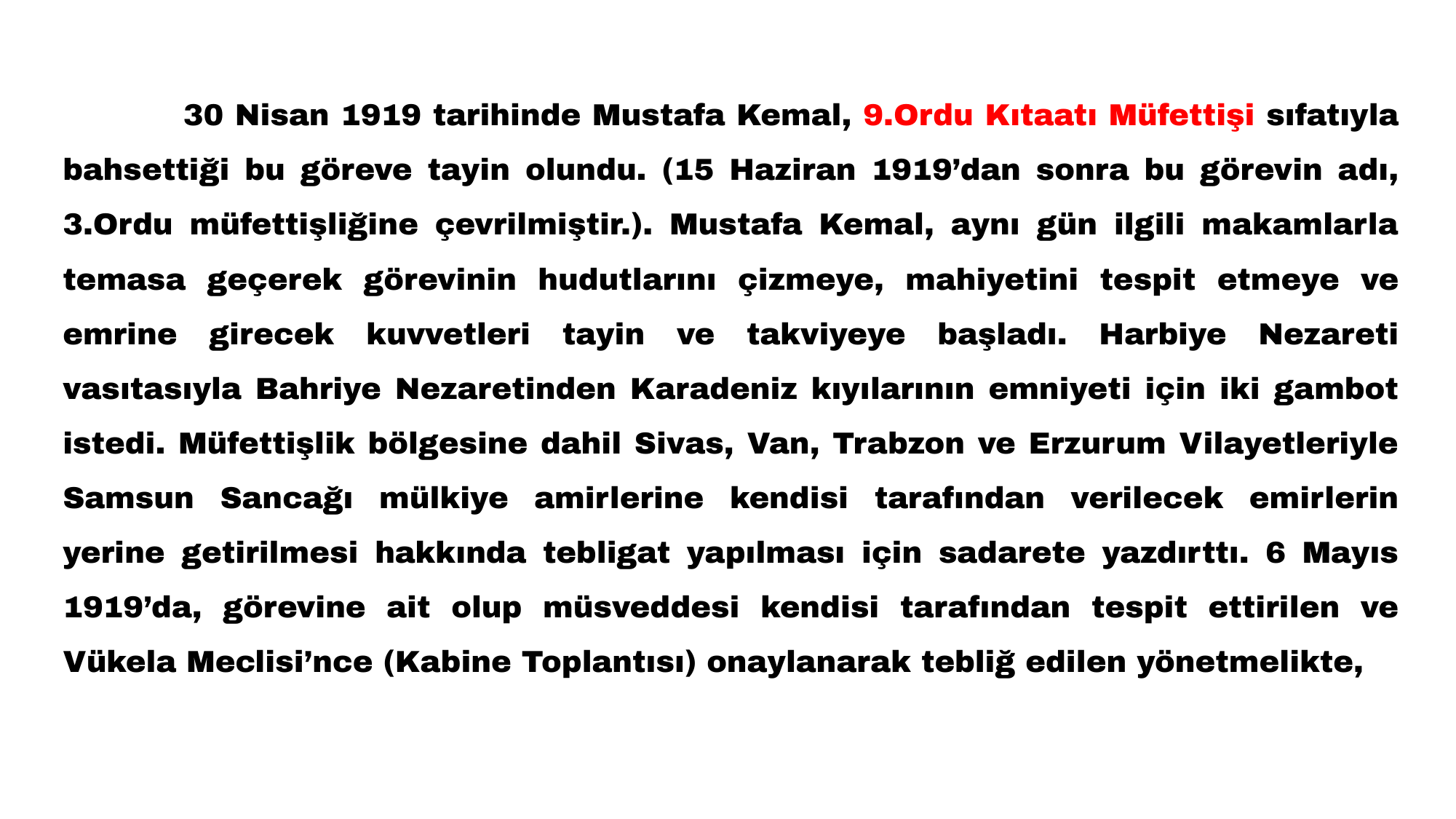

#
	 30 Nisan 1919 tarihinde Mustafa Kemal, 9.Ordu Kıtaatı Müfettişi sıfatıyla bahsettiği bu göreve tayin olundu. (15 Haziran 1919’dan sonra bu görevin adı, 3.Ordu müfettişliğine çevrilmiştir.). Mustafa Kemal, aynı gün ilgili makamlarla temasa geçerek görevinin hudutlarını çizmeye, mahiyetini tespit etmeye ve emrine girecek kuvvetleri tayin ve takviyeye başladı. Harbiye Nezareti vasıtasıyla Bahriye Nezaretinden Karadeniz kıyılarının emniyeti için iki gambot istedi. Müfettişlik bölgesine dahil Sivas, Van, Trabzon ve Erzurum Vilayetleriyle Samsun Sancağı mülkiye amirlerine kendisi tarafından verilecek emirlerin yerine getirilmesi hakkında tebligat yapılması için sadarete yazdırttı. 6 Mayıs 1919’da, görevine ait olup müsveddesi kendisi tarafından tespit ettirilen ve Vükela Meclisi’nce (Kabine Toplantısı) onaylanarak tebliğ edilen yönetmelikte,